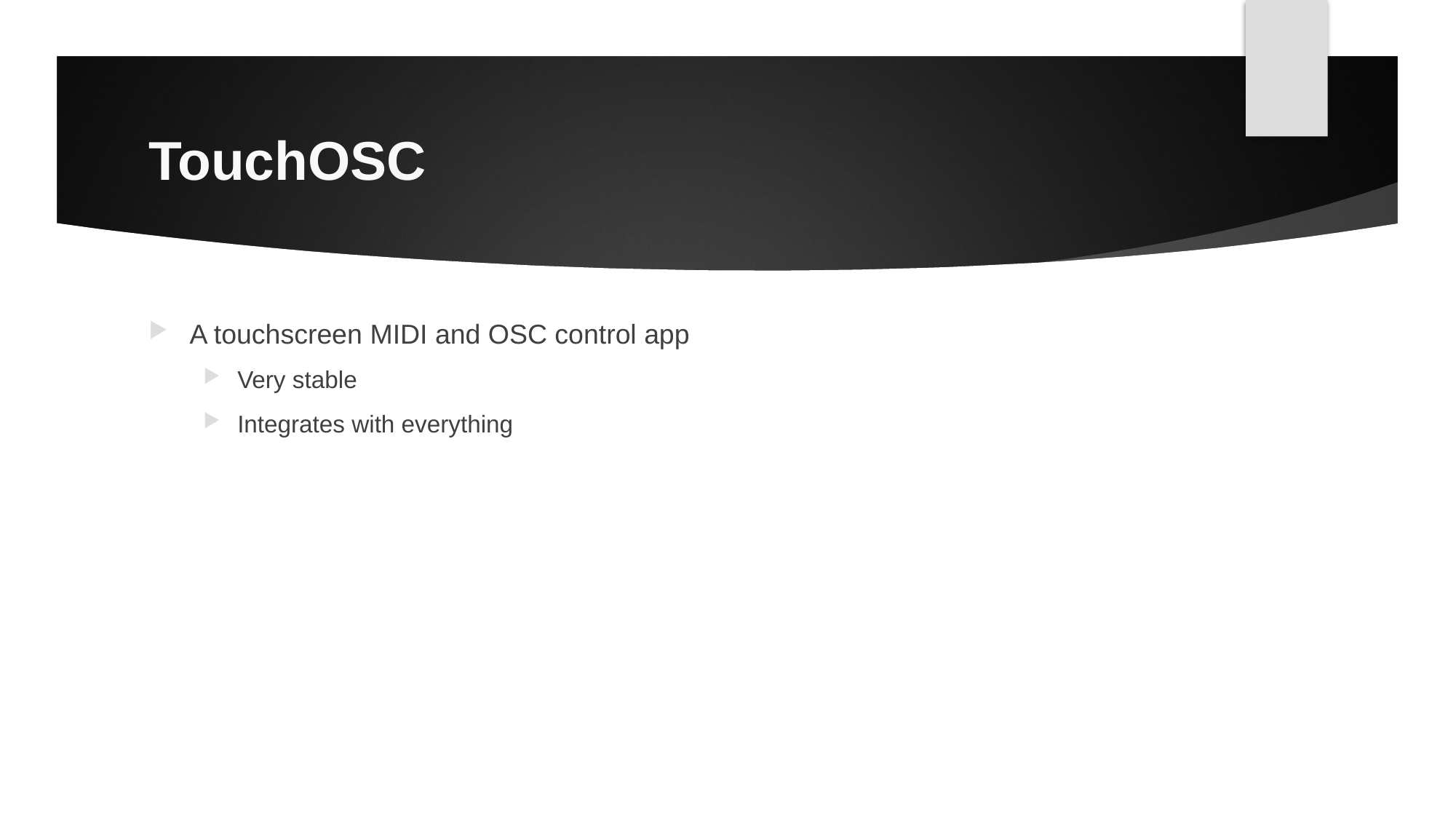

# TouchOSC
A touchscreen MIDI and OSC control app
Very stable
Integrates with everything